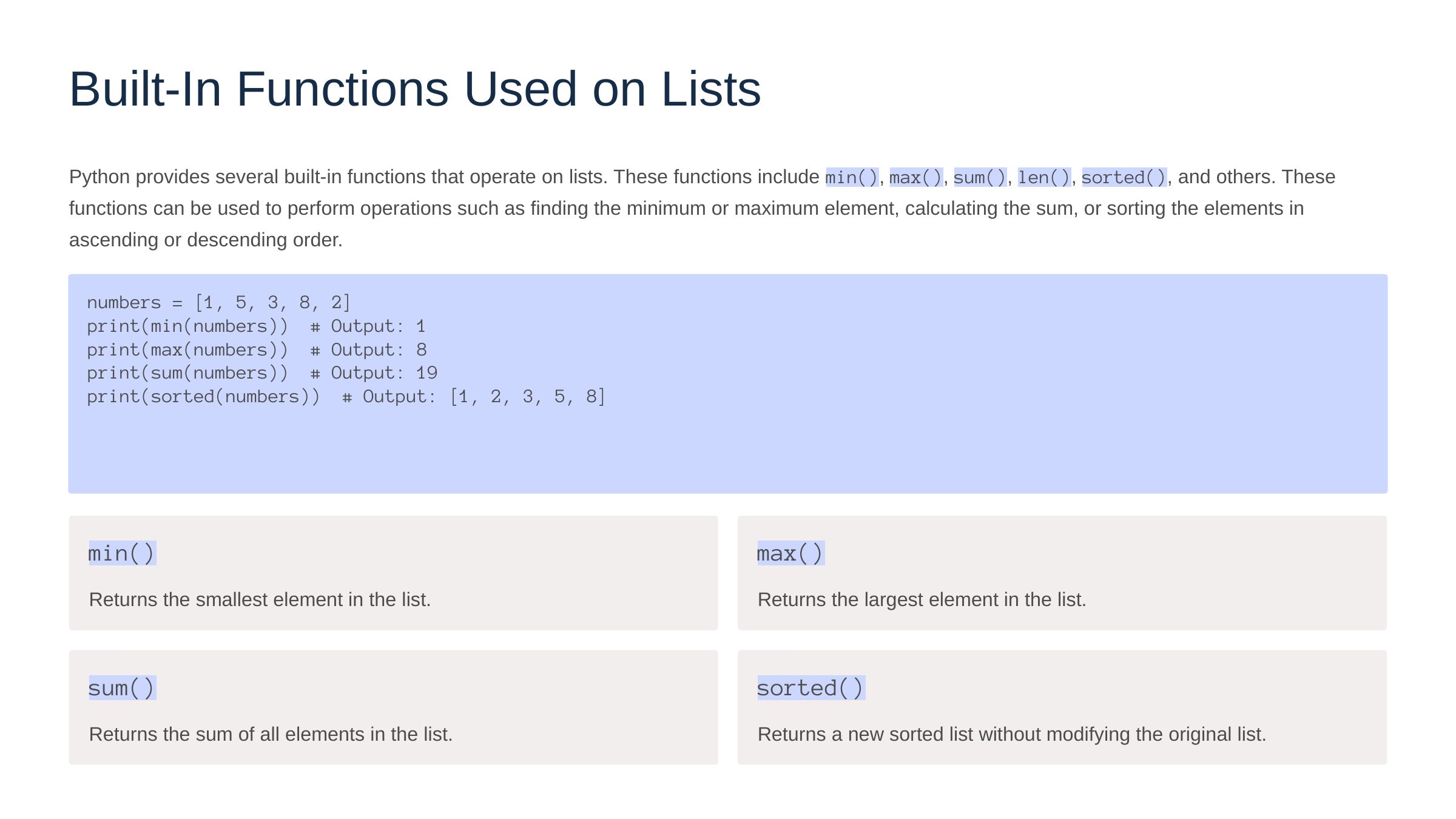

Built-In Functions Used on Lists
Python provides several built-in functions that operate on lists. These functions include min(), max(), sum(), len(), sorted(), and others. These functions can be used to perform operations such as finding the minimum or maximum element, calculating the sum, or sorting the elements in ascending or descending order.

numbers = [1, 5, 3, 8, 2]
print(min(numbers))  # Output: 1
print(max(numbers))  # Output: 8
print(sum(numbers))  # Output: 19
print(sorted(numbers))  # Output: [1, 2, 3, 5, 8]

min()
max()
Returns the smallest element in the list.
Returns the largest element in the list.

sum()
sorted()
Returns the sum of all elements in the list.
Returns a new sorted list without modifying the original list.